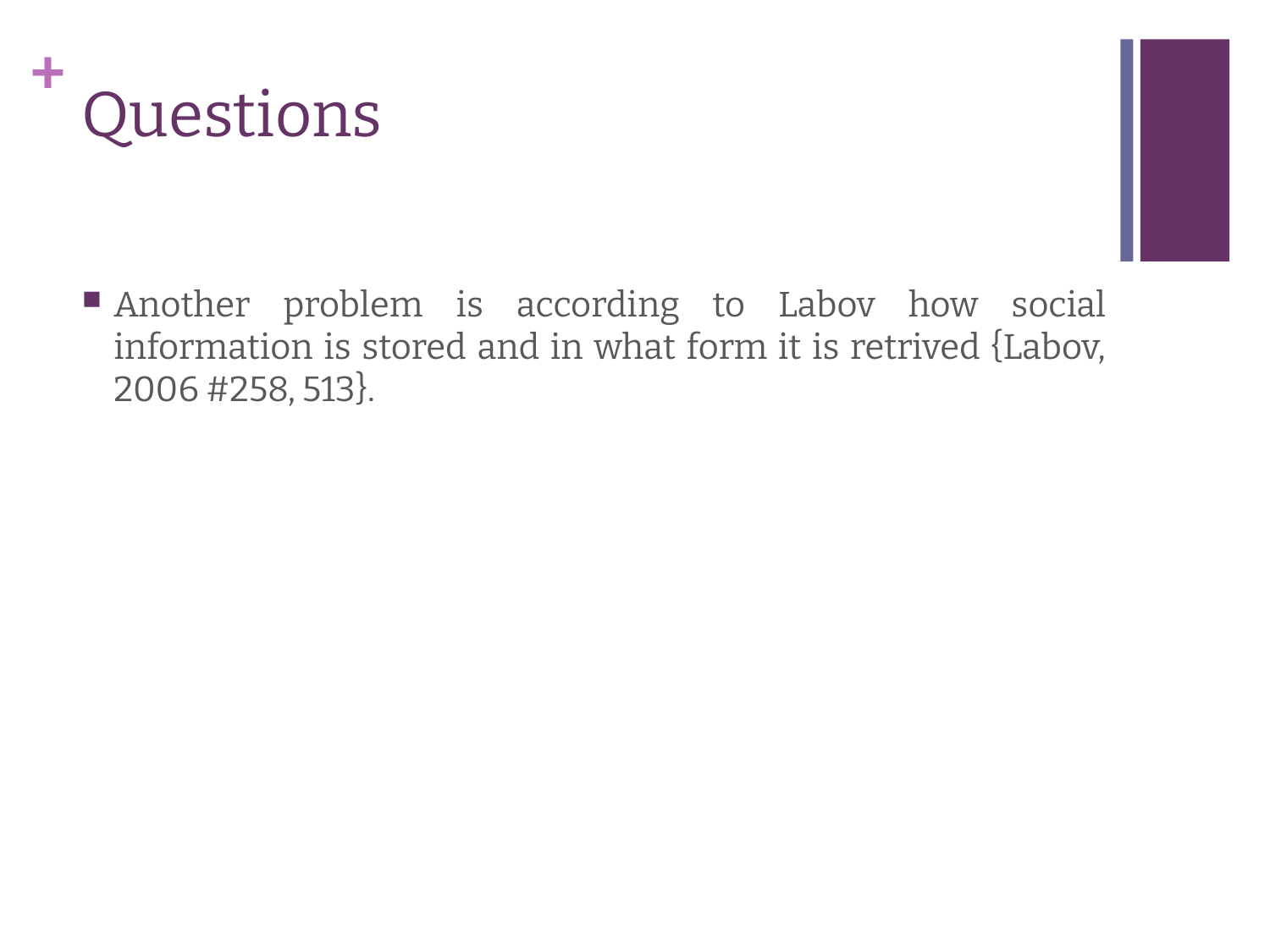

# Questions
Another problem is according to Labov how social information is stored and in what form it is retrived {Labov, 2006 #258, 513}.